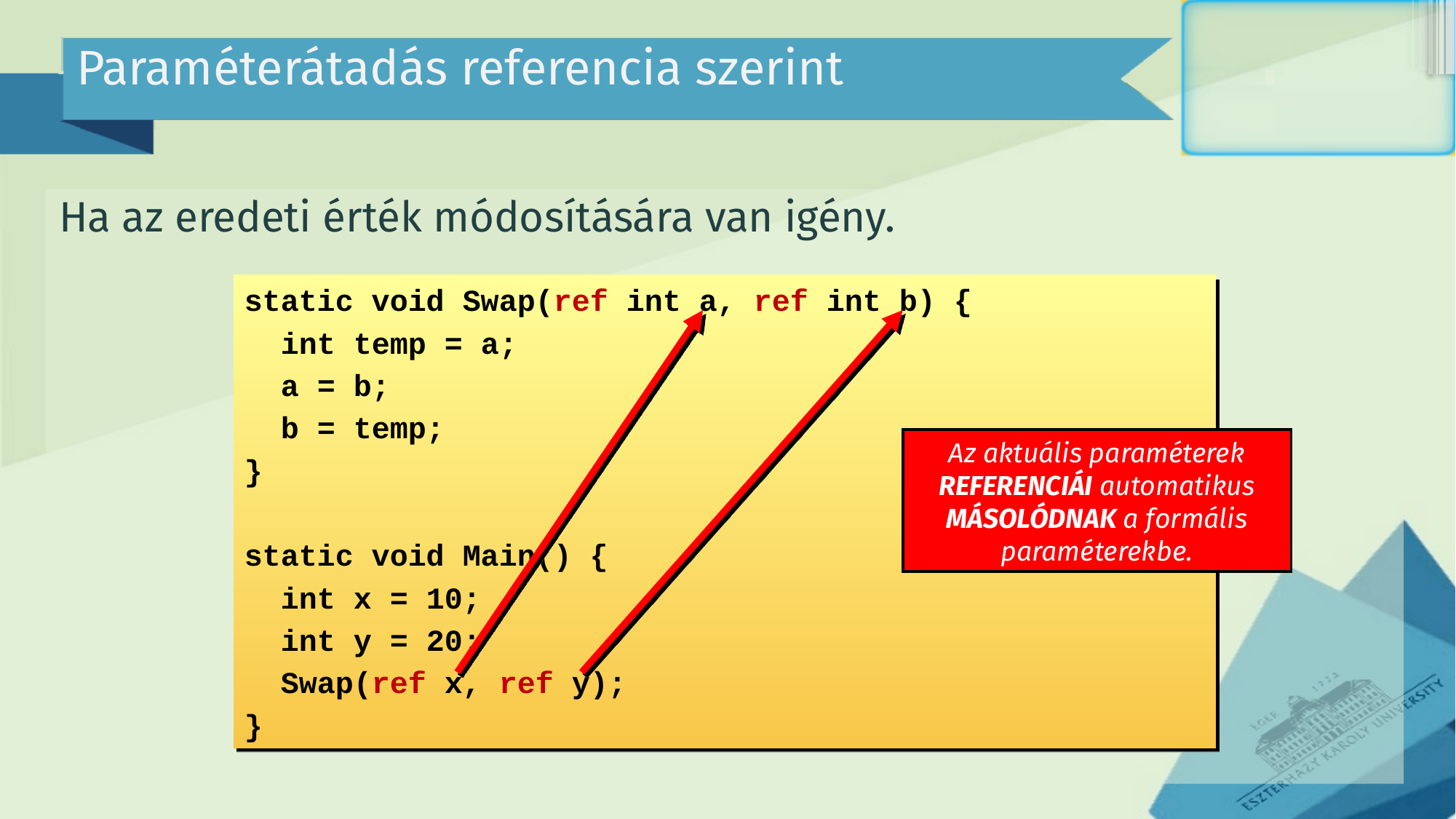

# Paraméterátadás referencia szerint
Ha az eredeti érték módosítására van igény.
static void Swap(ref int a, ref int b) {
  int temp = a;
  a = b;
  b = temp;
}

static void Main() {
  int x = 10;
  int y = 20;
  Swap(ref x, ref y);
}

Az aktuális paraméterek REFERENCIÁI automatikus MÁSOLÓDNAK a formális paraméterekbe.